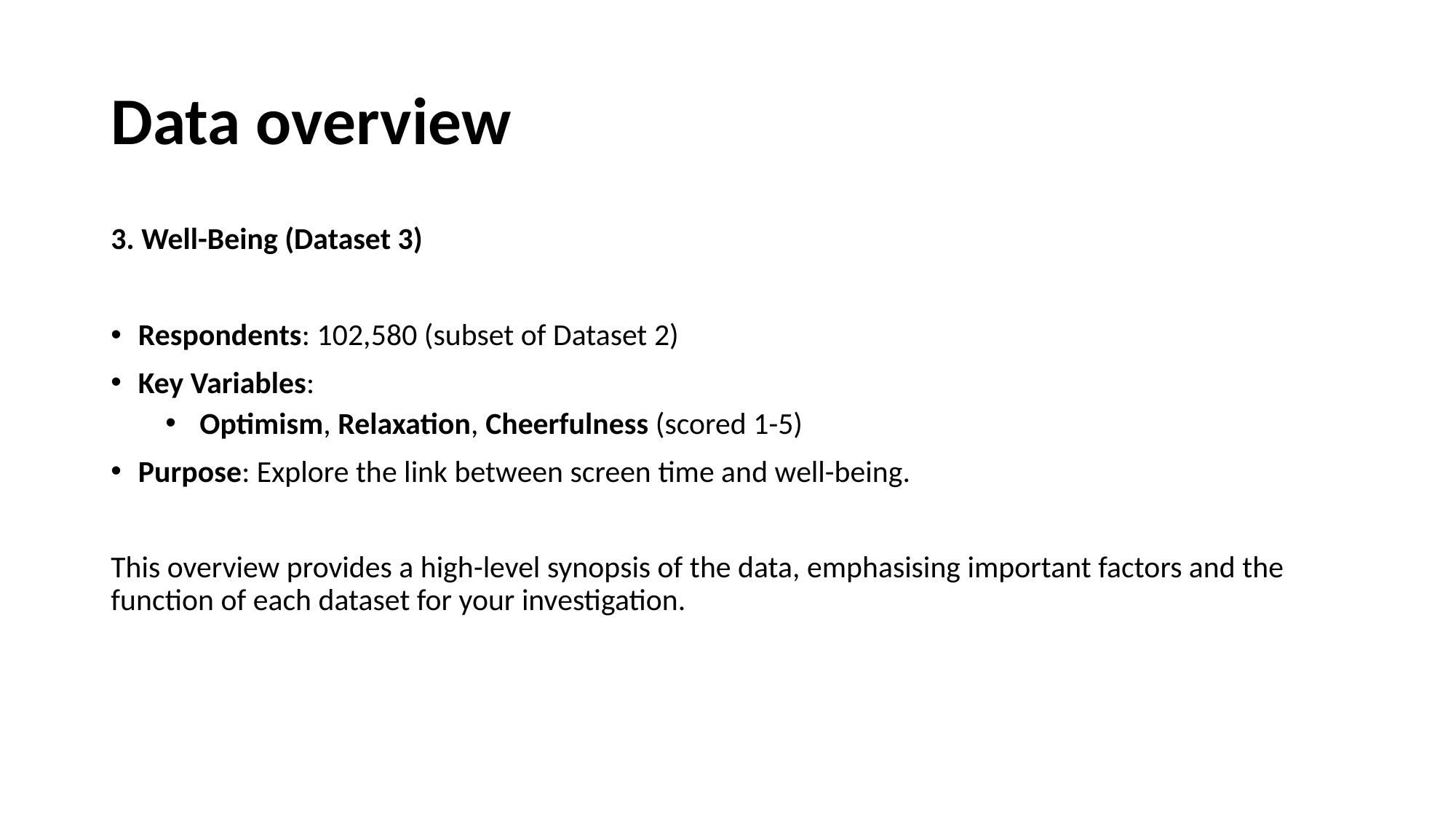

# Data overview
3. Well-Being (Dataset 3)

Respondents: 102,580 (subset of Dataset 2)
Key Variables:
Optimism, Relaxation, Cheerfulness (scored 1-5)
Purpose: Explore the link between screen time and well-being.

This overview provides a high-level synopsis of the data, emphasising important factors and the function of each dataset for your investigation.